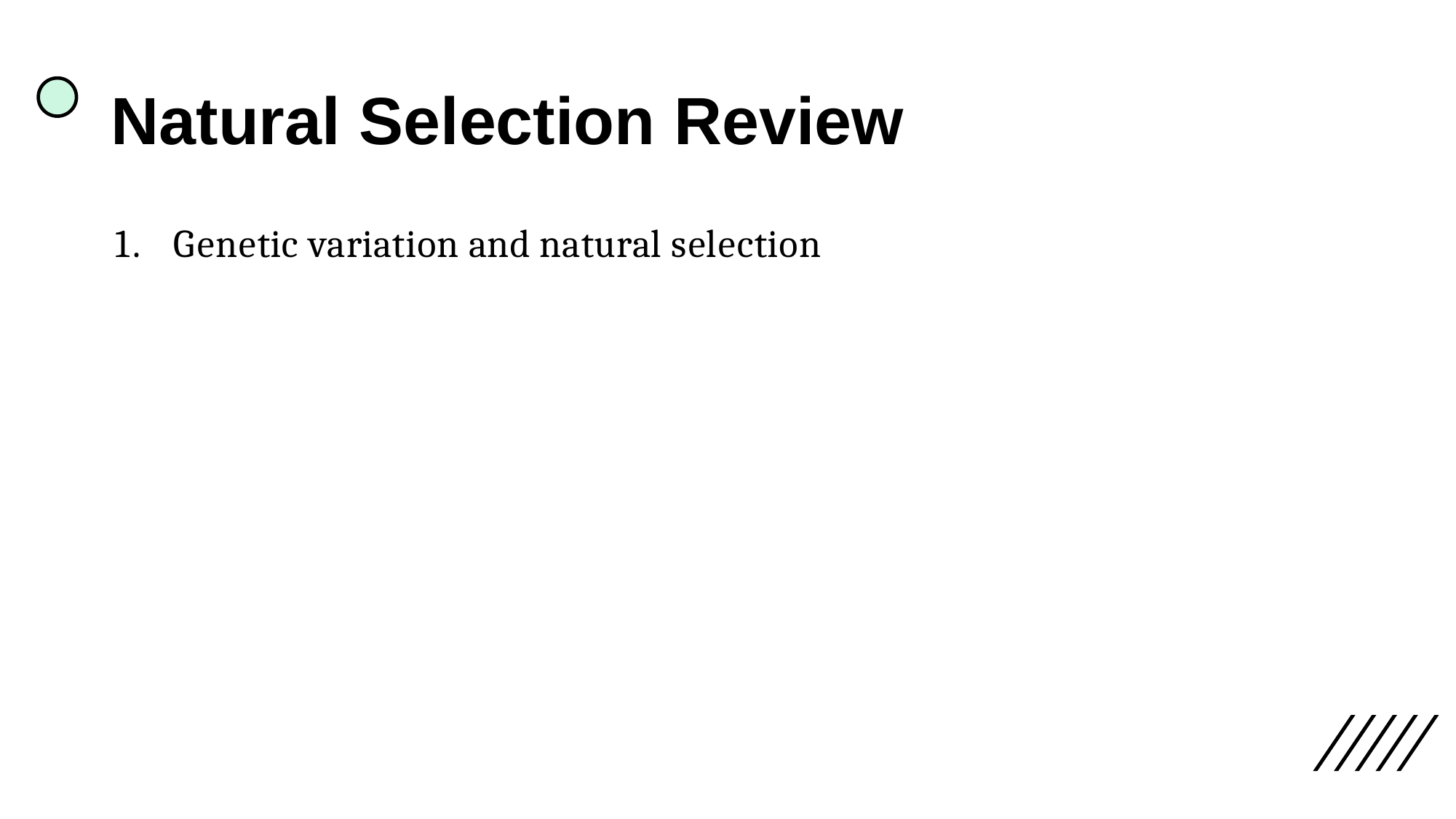

# Natural Selection Review
Genetic variation and natural selection